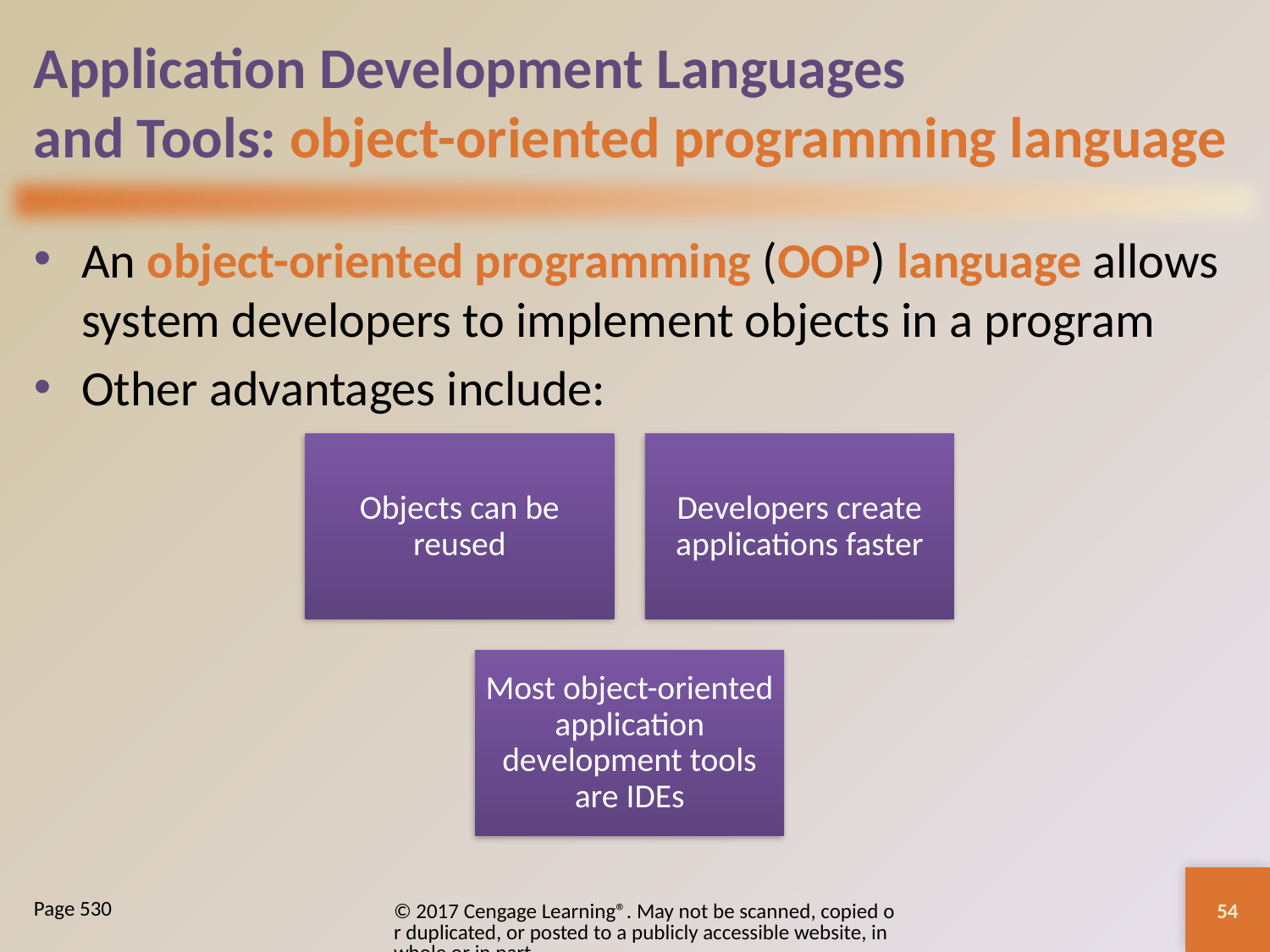

# Application Development Languages and Tools: object-oriented programming language
An object-oriented programming (OOP) language allows system developers to implement objects in a program
Other advantages include:
Objects can be reused
Developers create applications faster
Most object-oriented application development tools are IDEs
54
© 2017 Cengage Learning®. May not be scanned, copied or duplicated, or posted to a publicly accessible website, in whole or in part.
Page 530